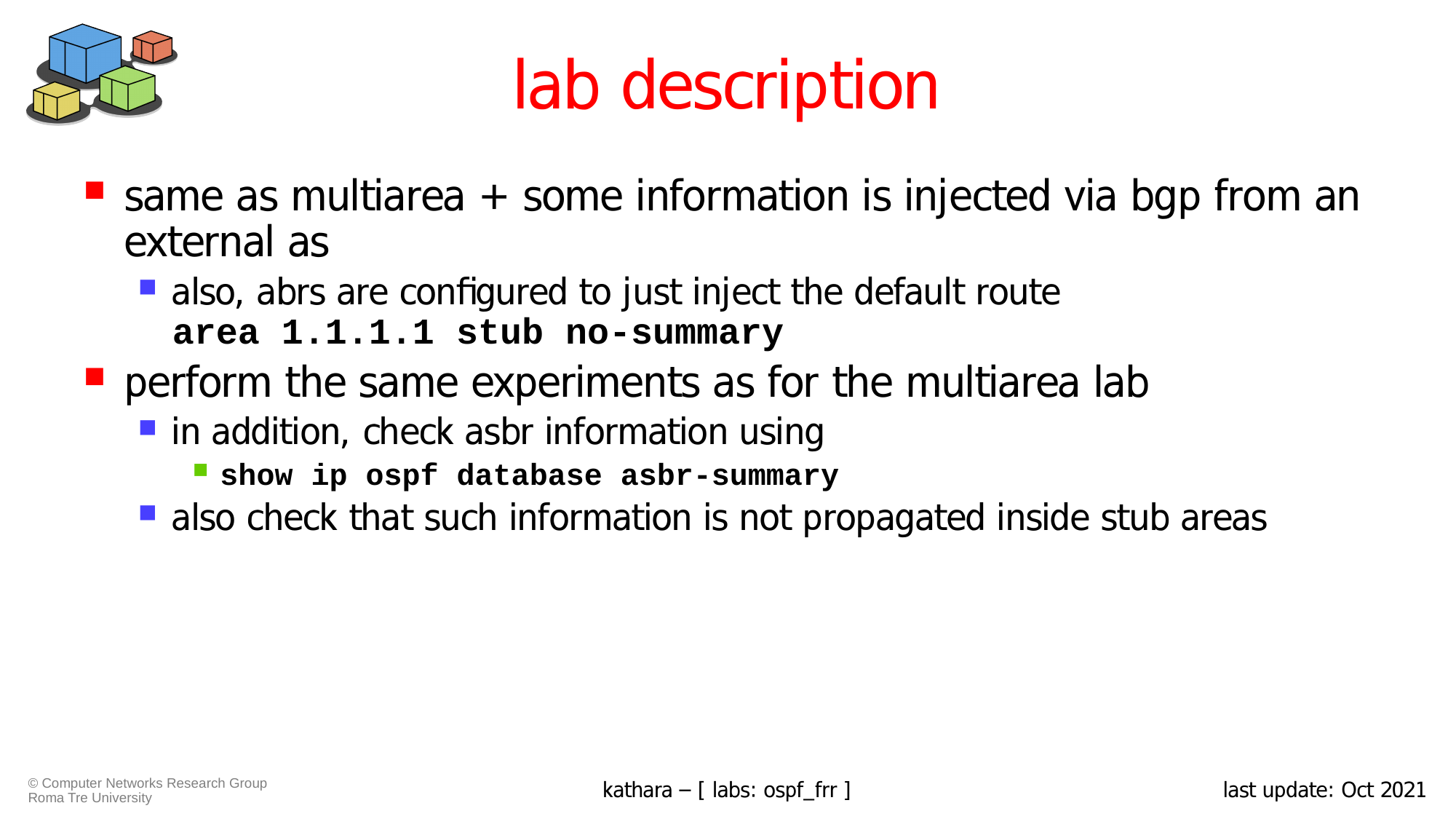

# lab description
same as multiarea + some information is injected via bgp from an external as
also, abrs are configured to just inject the default route
area 1.1.1.1 stub no-summary
perform the same experiments as for the multiarea lab
in addition, check asbr information using
show ip ospf database asbr-summary
also check that such information is not propagated inside stub areas
kathara – [ labs: ospf_frr ]
last update: Oct 2021